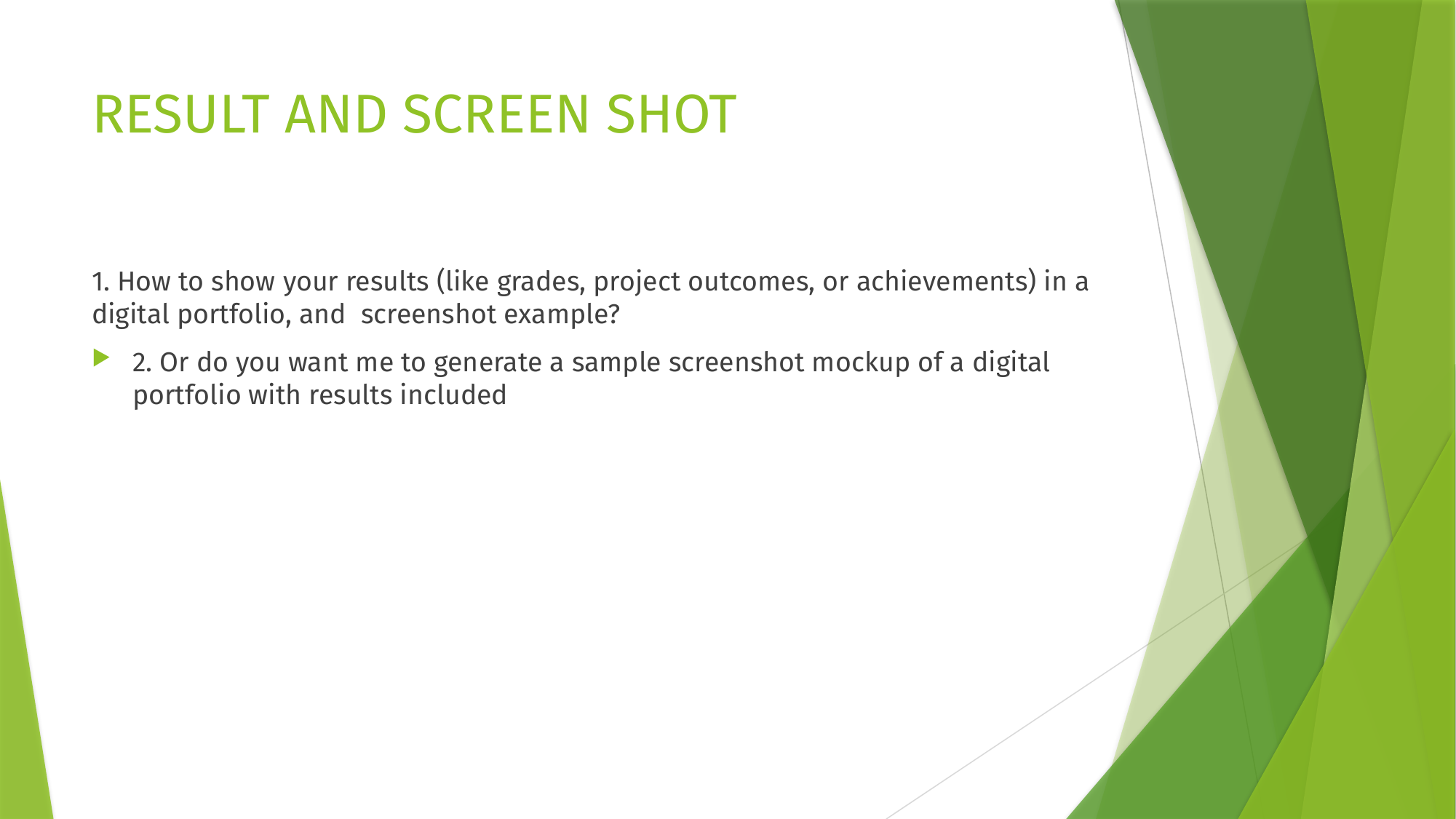

# RESULT AND SCREEN SHOT
1. How to show your results (like grades, project outcomes, or achievements) in a digital portfolio, and  screenshot example?
2. Or do you want me to generate a sample screenshot mockup of a digital portfolio with results included